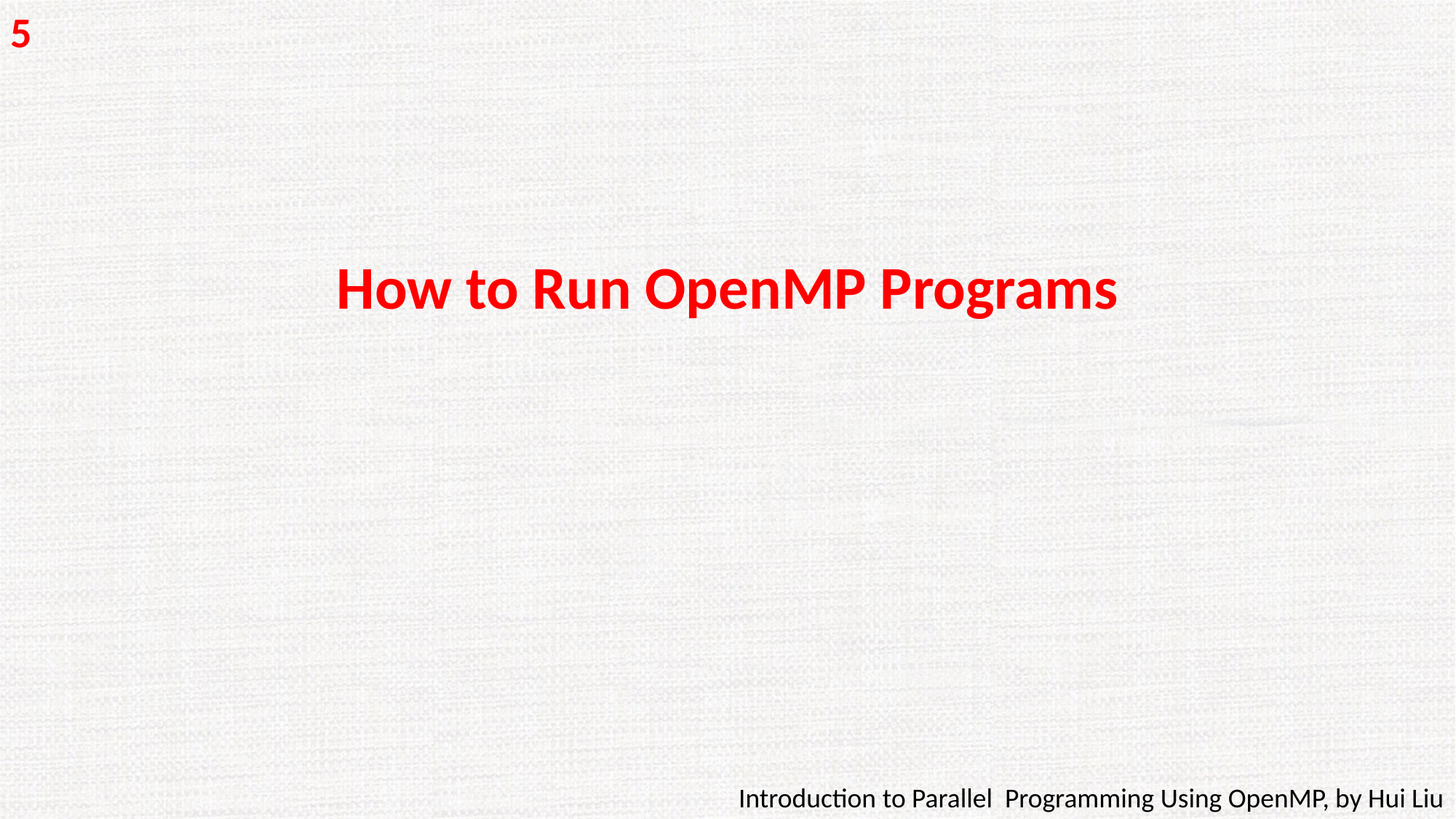

5
How to Run OpenMP Programs
Introduction to Parallel  Programming Using OpenMP, by Hui Liu